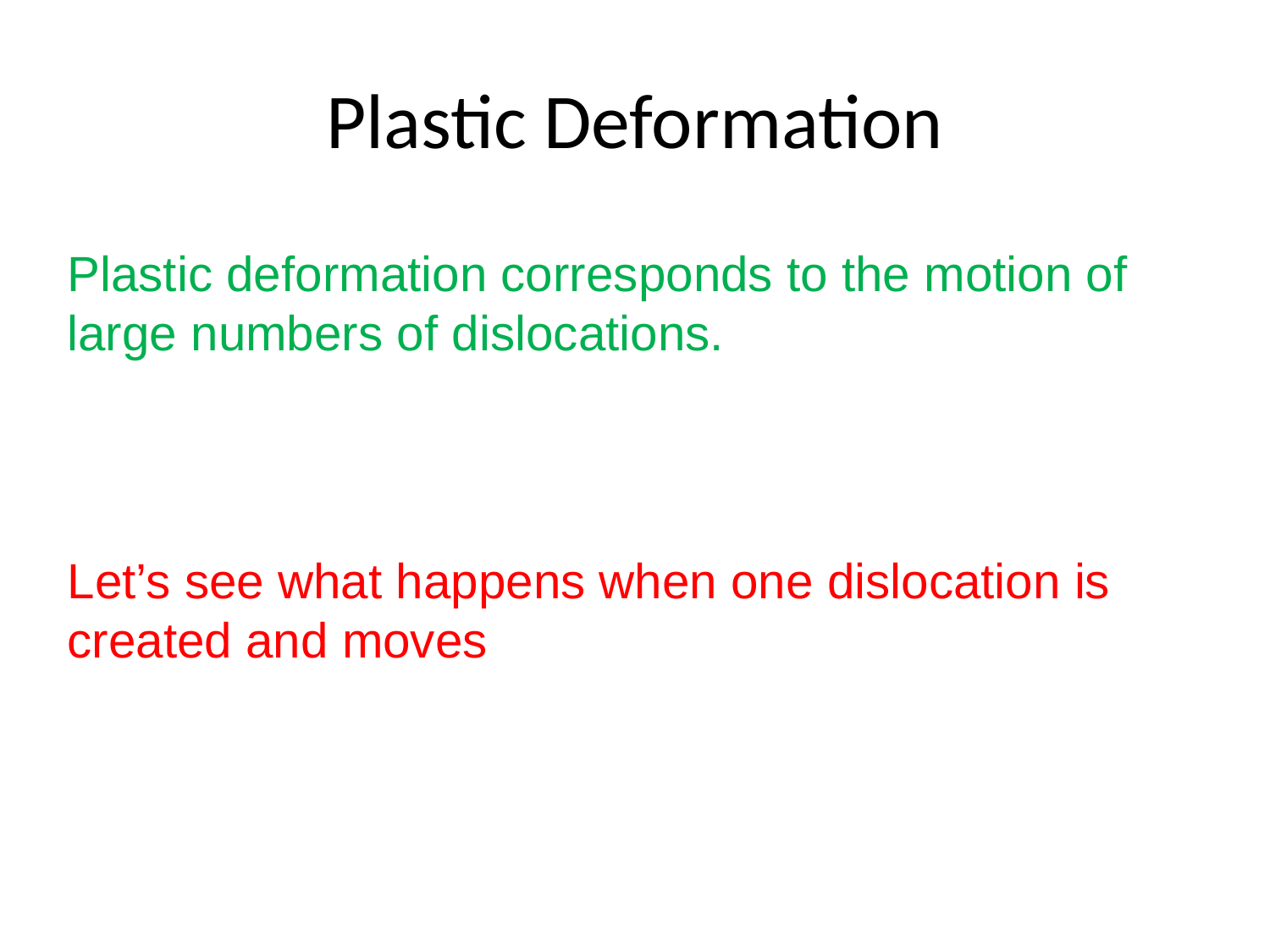

# Plastic Deformation
Plastic deformation corresponds to the motion of large numbers of dislocations.
Let’s see what happens when one dislocation is created and moves